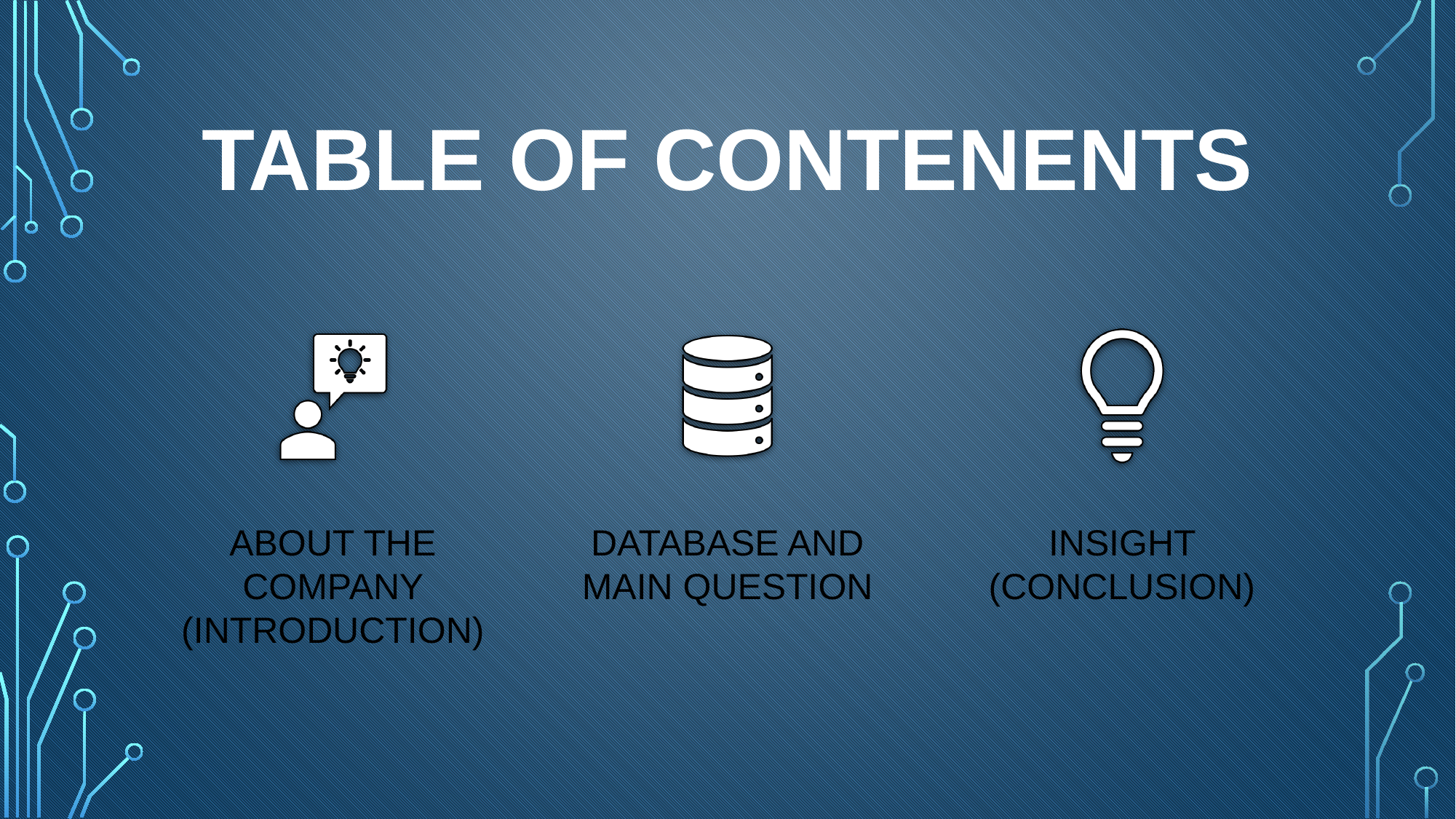

# TABLE OF CONTENENTS
ABOUT THE COMPANY (INTRODUCTION)
DATABASE AND MAIN QUESTION
INSIGHT (CONCLUSION)